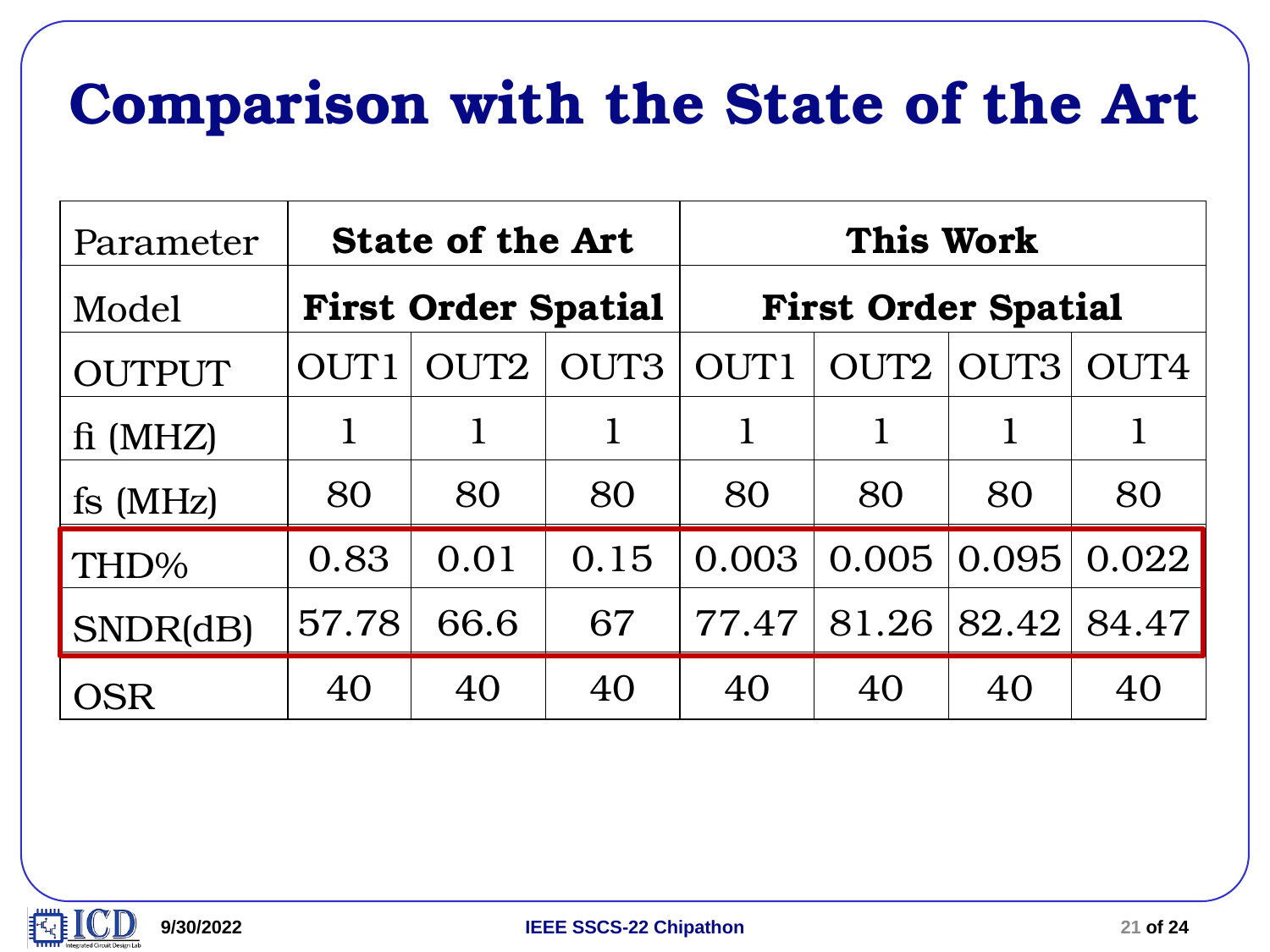

# Comparison with the State of the Art
| Parameter | State of the Art |  |  | This Work |  |  |  |
| --- | --- | --- | --- | --- | --- | --- | --- |
| Model | First Order Spatial |  |  | First Order Spatial |  |  |  |
| OUTPUT | OUT1 | OUT2 | OUT3 | OUT1 | OUT2 | OUT3 | OUT4 |
| fi (MHZ) | 1 | 1 | 1 | 1 | 1 | 1 | 1 |
| fs (MHz) | 80 | 80 | 80 | 80 | 80 | 80 | 80 |
| THD% | 0.83 | 0.01 | 0.15 | 0.003 | 0.005 | 0.095 | 0.022 |
| SNDR(dB) | 57.78 | 66.6 | 67 | 77.47 | 81.26 | 82.42 | 84.47 |
| OSR | 40 | 40 | 40 | 40 | 40 | 40 | 40 |

9/30/2022
IEEE SSCS-22 Chipathon
21 of 24